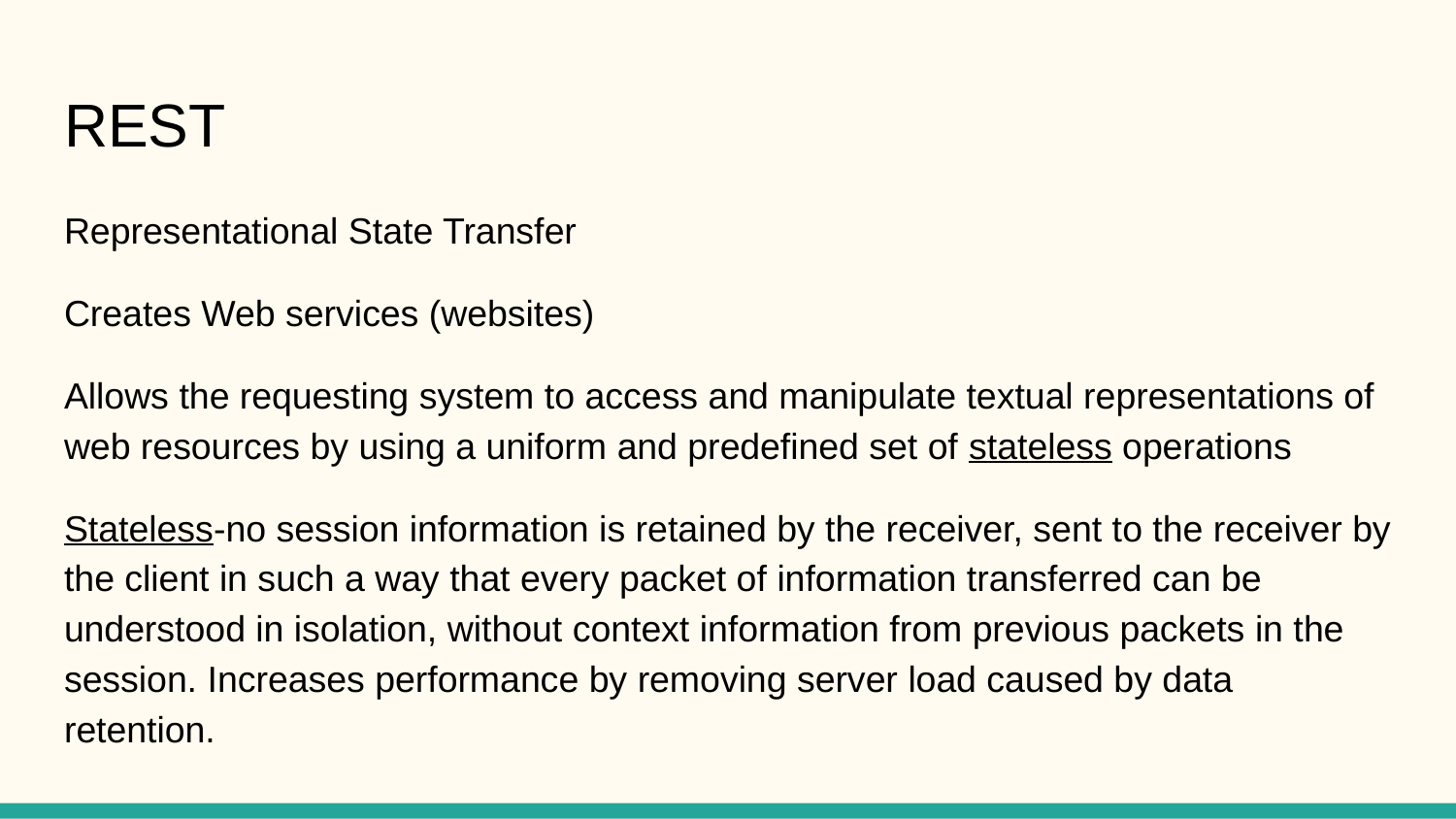

# REST
Representational State Transfer
Creates Web services (websites)
Allows the requesting system to access and manipulate textual representations of web resources by using a uniform and predefined set of stateless operations
Stateless-no session information is retained by the receiver, sent to the receiver by the client in such a way that every packet of information transferred can be understood in isolation, without context information from previous packets in the session. Increases performance by removing server load caused by data retention.